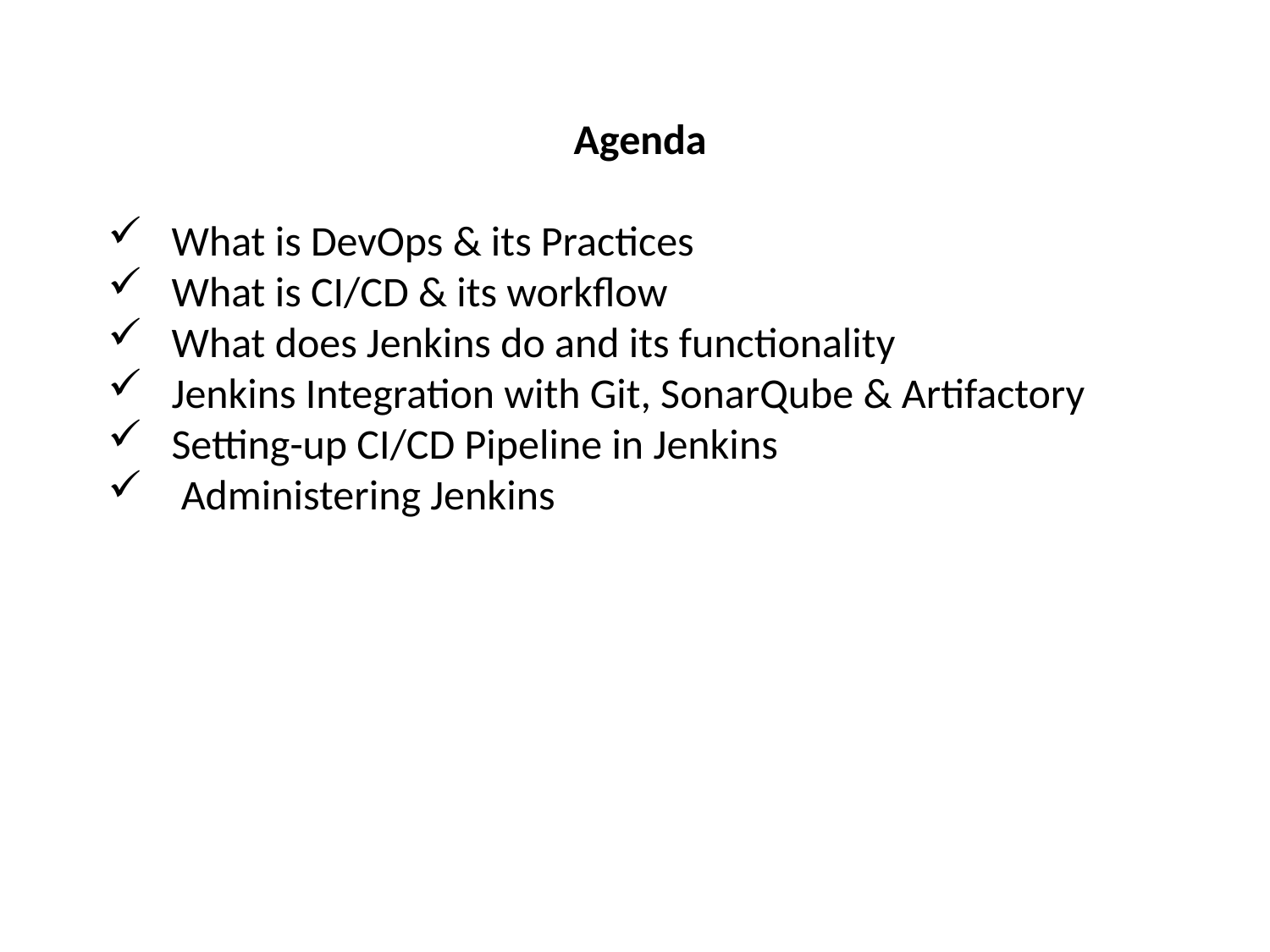

Agenda

   What is DevOps & its Practices
   What is CI/CD & its workflow
   What does Jenkins do and its functionality
   Jenkins Integration with Git, SonarQube & Artifactory
   Setting-up CI/CD Pipeline in Jenkins
    Administering Jenkins